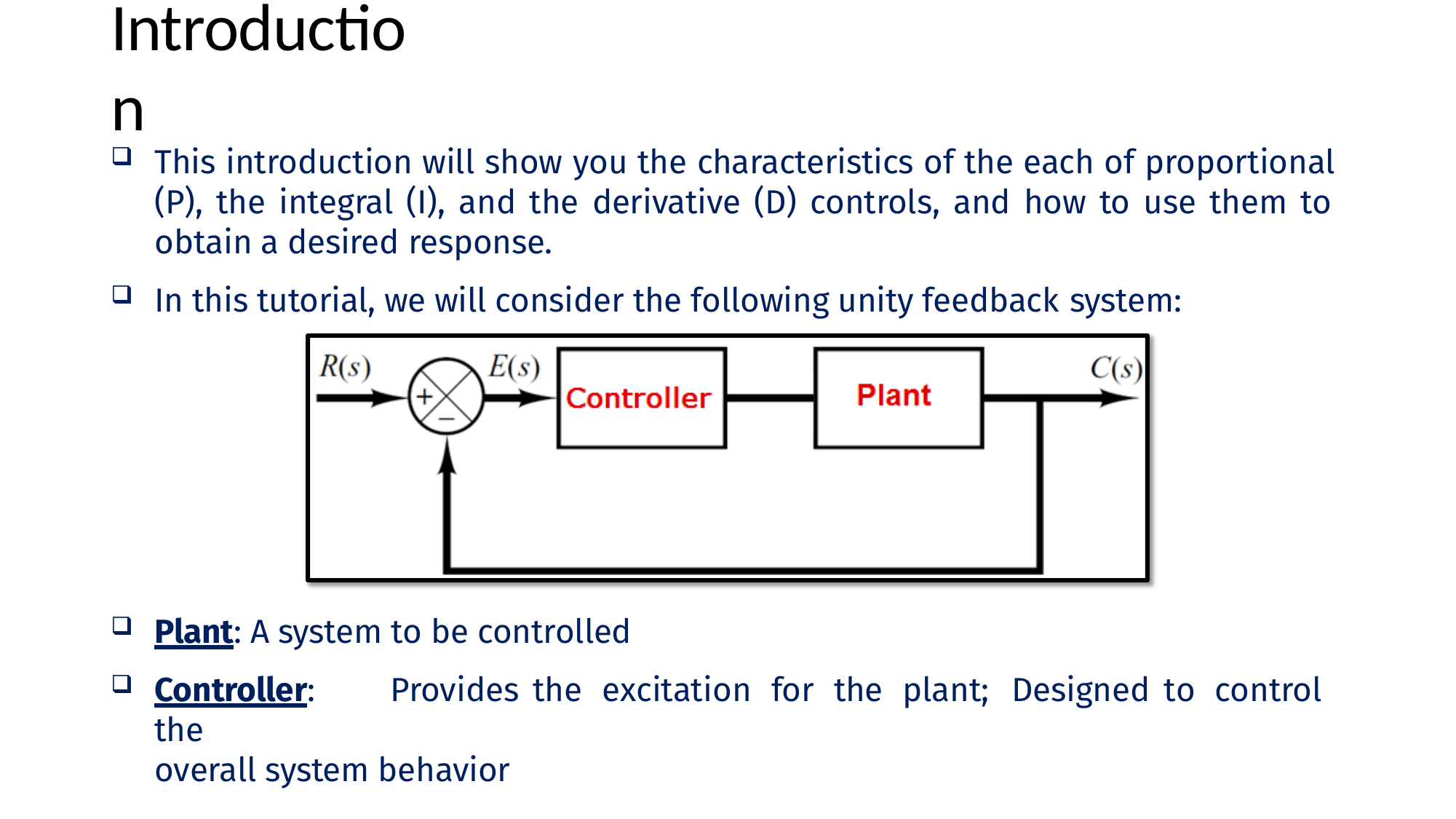

# Introduction
This introduction will show you the characteristics of the each of proportional  (P), the integral (I), and the derivative (D) controls, and how to use them to  obtain a desired response.
In this tutorial, we will consider the following unity feedback system:

Plant: A system to be controlled
Controller:	Provides	the	excitation	for	the	plant;	Designed	to	control	the
overall system behavior